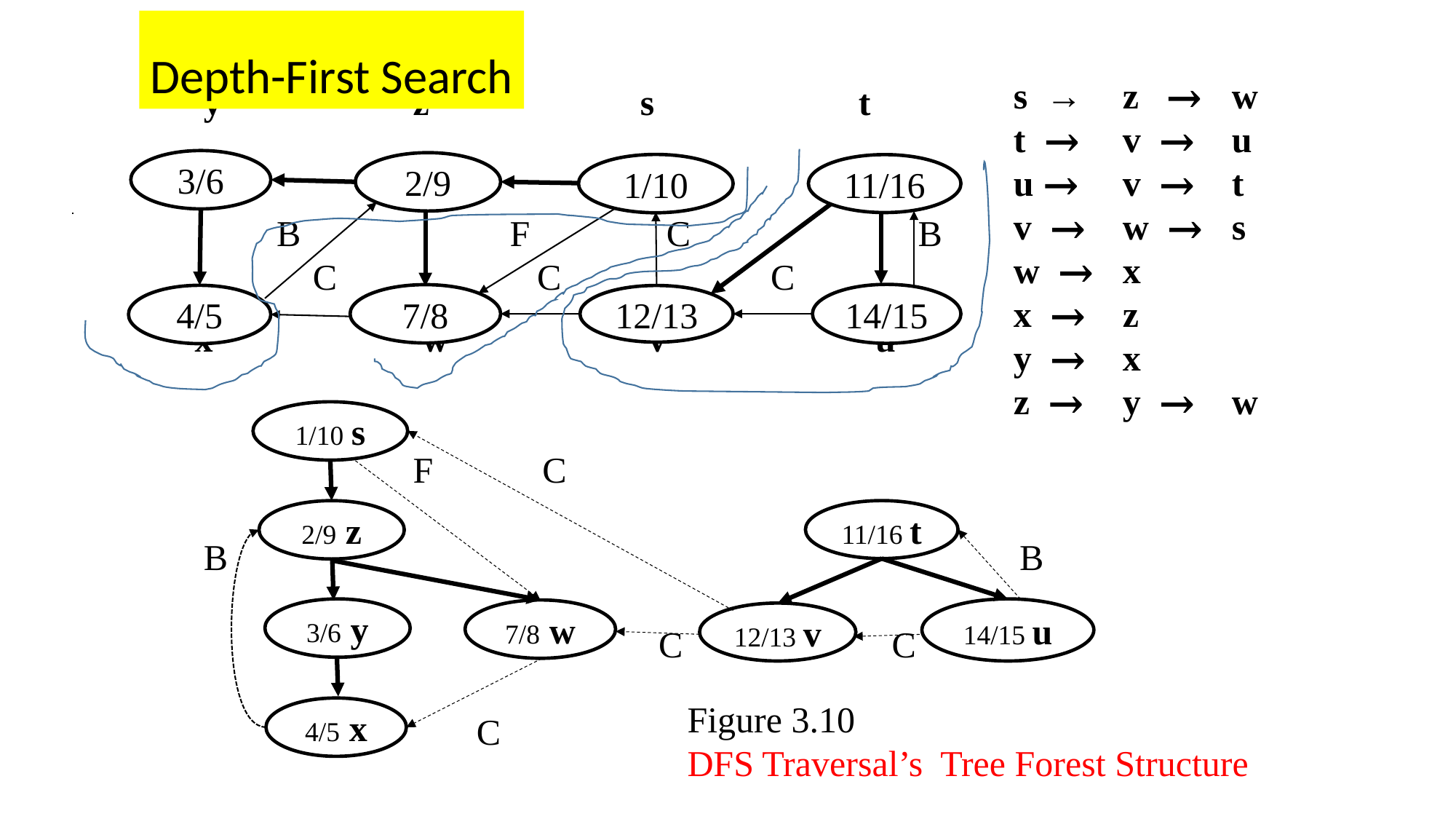

Depth-First Search
s  →	z   →  	w
t  → 	v  →	u
u →	v  →	t
v  →	w  →	s
w  →	x
x  → 	z
y  →	x
z  →	y  →	w
	y   	           z		s		t

                    B                       F               C                         B
                        C                      C                       C

           x                       w                      v                       u

                                   F            C

            B                                                                                       B
                                                              C                       C

                                          C

3/6
2/9
1/10
11/16

14/15
7/8
4/5
12/13
1/10 s
2/9 z
11/16 t
3/6 y
14/15 u
7/8 w
12/13 v
Figure 3.10
DFS Traversal’s  Tree Forest Structure
4/5 x